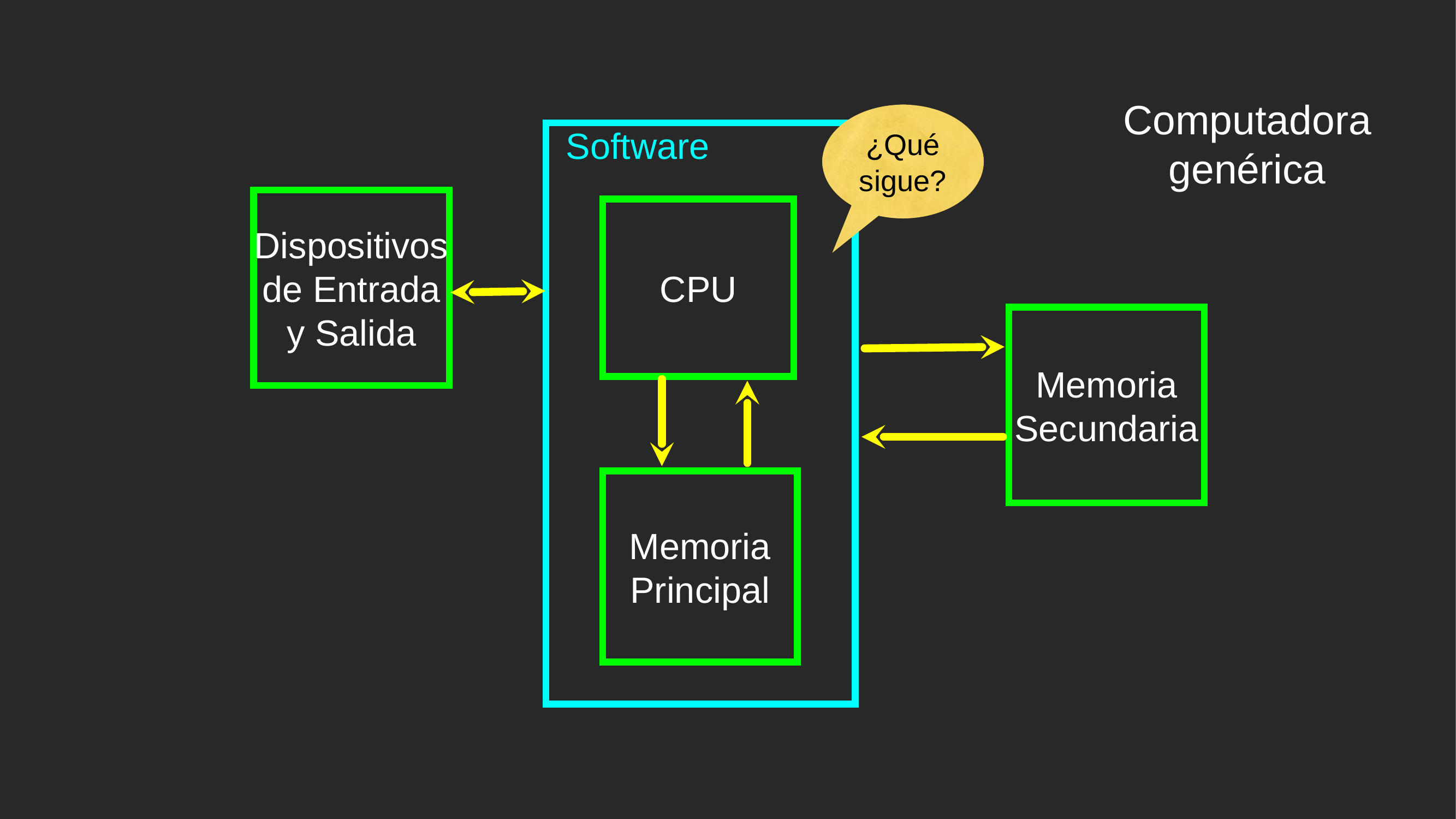

Computadora genérica
¿Qué sigue?
  Software
Dispositivos de Entrada y Salida
CPU
Memoria Secundaria
Memoria Principal